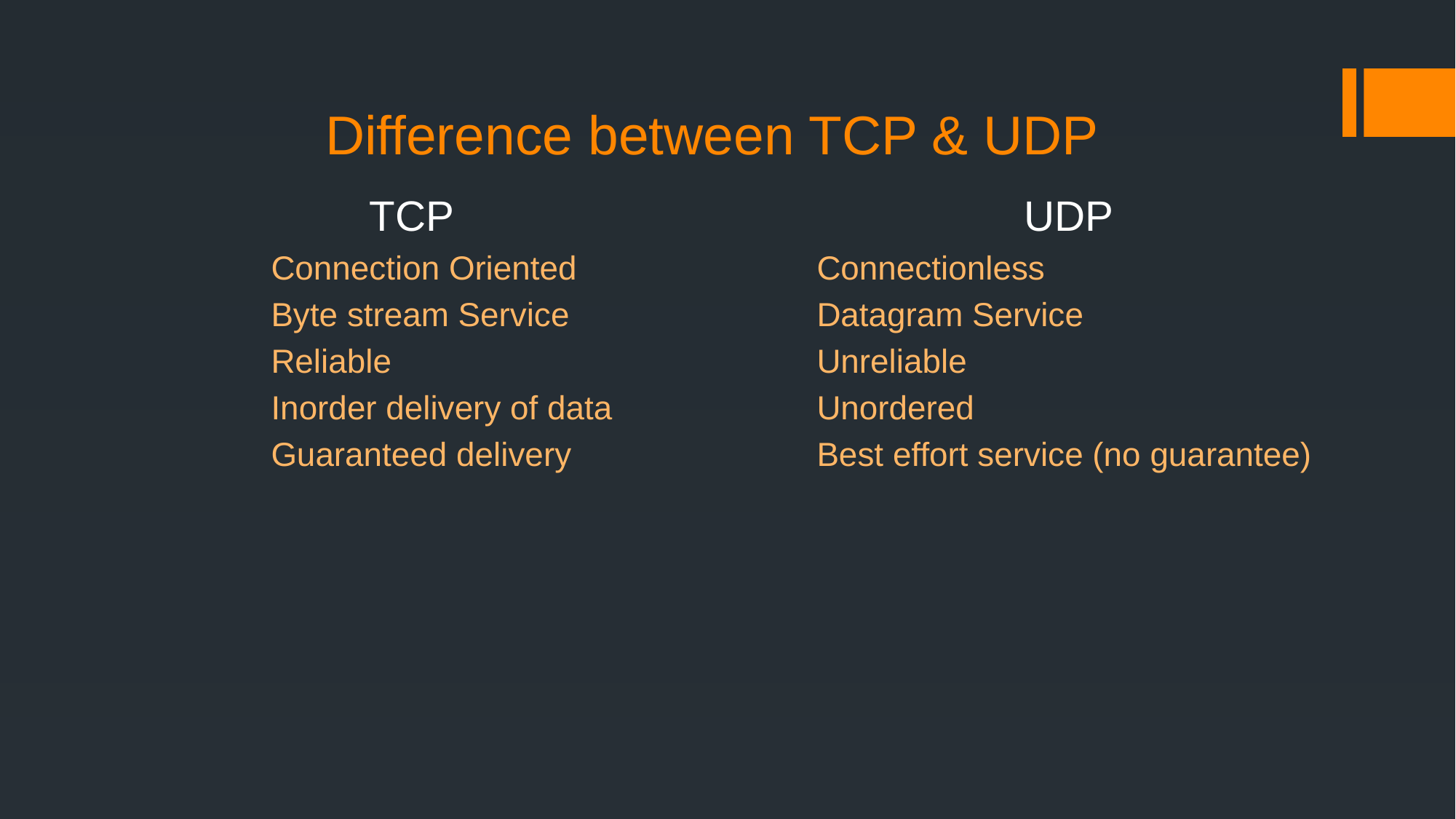

# Difference between TCP & UDP
TCP 						UDP
	Connection Oriented			Connectionless
	Byte stream Service			Datagram Service
	Reliable				Unreliable
	Inorder delivery of data		Unordered
	Guaranteed delivery			Best effort service (no guarantee)